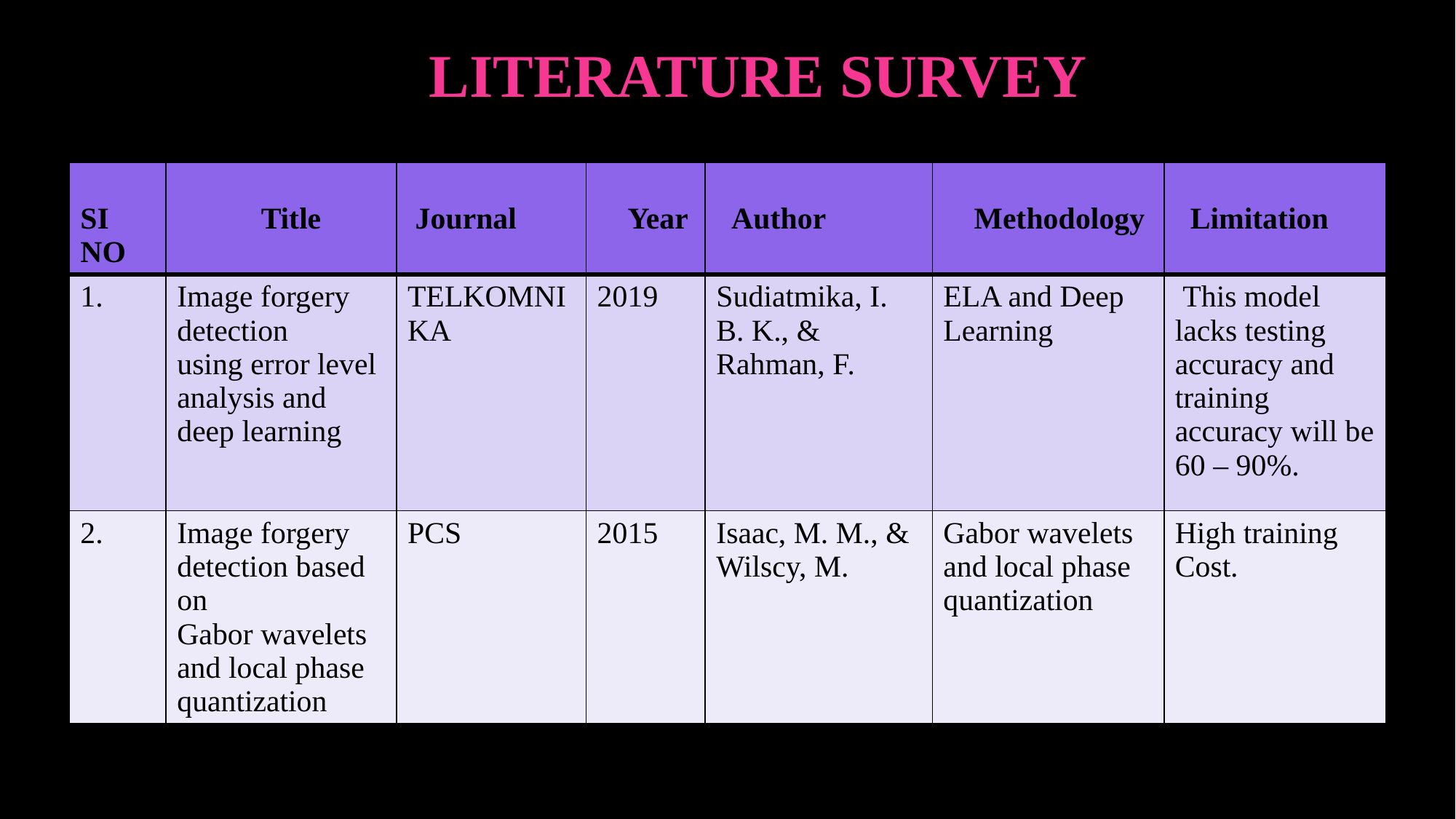

# LiTERATURE SURVEY
| SI NO | Title | Journal | Year | Author | Methodology | Limitation |
| --- | --- | --- | --- | --- | --- | --- |
| 1. | Image forgery detection using error level analysis and deep learning | TELKOMNIKA | 2019 | Sudiatmika, I. B. K., & Rahman, F. | ELA and Deep Learning | This model lacks testing accuracy and training accuracy will be 60 – 90%. |
| 2. | Image forgery detection based on Gabor wavelets and local phase quantization | PCS | 2015 | Isaac, M. M., & Wilscy, M. | Gabor wavelets and local phase quantization | High training Cost. |